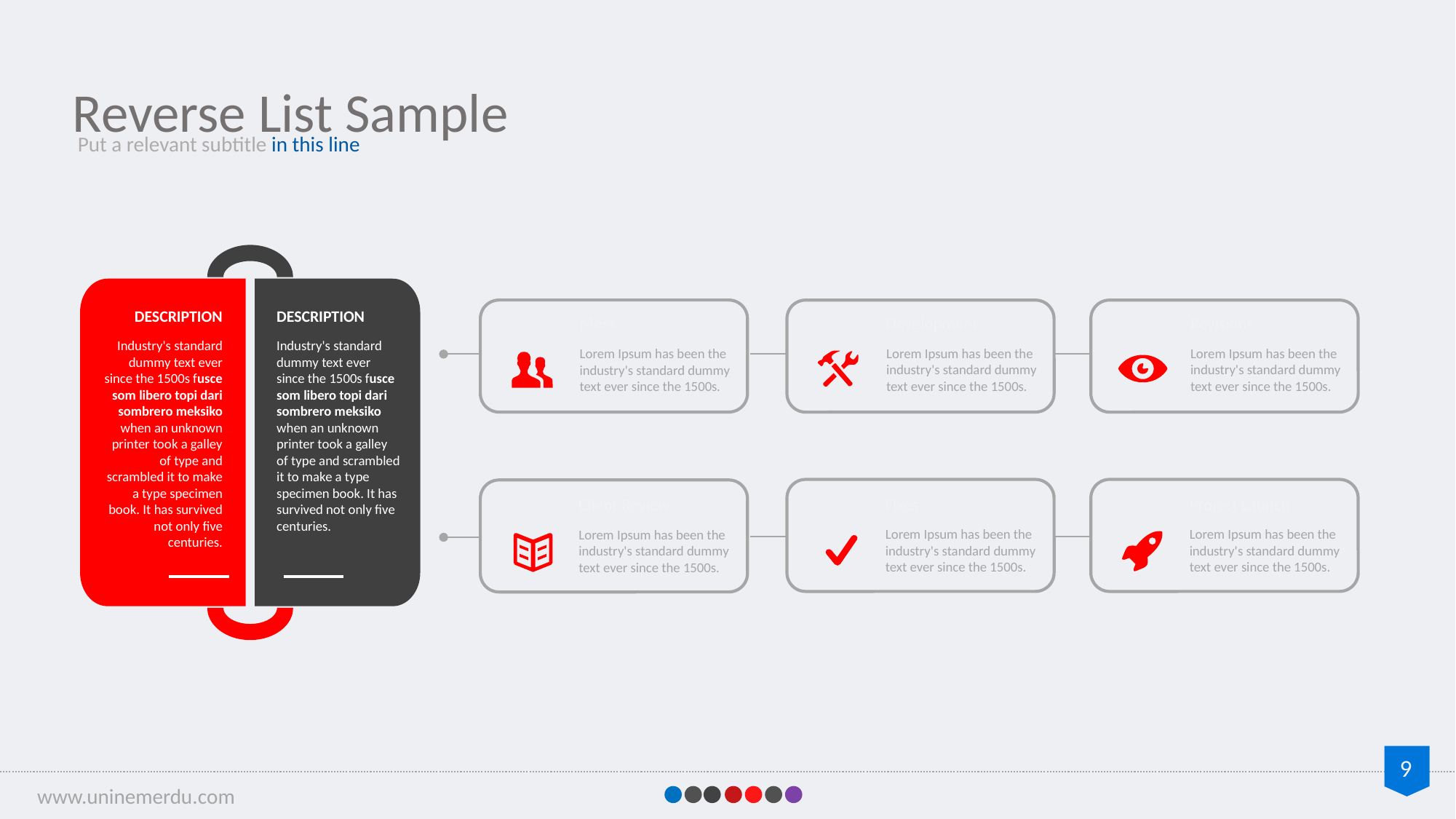

Reverse List Sample
Put a relevant subtitle in this line

DESCRIPTION
Industry's standard dummy text ever since the 1500s fusce som libero topi dari sombrero meksiko when an unknown printer took a galley of type and scrambled it to make a type specimen book. It has survived not only five centuries.
DESCRIPTION
Industry's standard dummy text ever since the 1500s fusce som libero topi dari sombrero meksiko when an unknown printer took a galley of type and scrambled it to make a type specimen book. It has survived not only five centuries.

Development
Lorem Ipsum has been the industry's standard dummy text ever since the 1500s.
Revisions
Lorem Ipsum has been the industry's standard dummy text ever since the 1500s.
Meet
Lorem Ipsum has been the industry's standard dummy text ever since the 1500s.

Fixes
Lorem Ipsum has been the industry's standard dummy text ever since the 1500s.
Project Launch
Lorem Ipsum has been the industry's standard dummy text ever since the 1500s.
Client Review
Lorem Ipsum has been the industry's standard dummy text ever since the 1500s.

9
www.uninemerdu.com